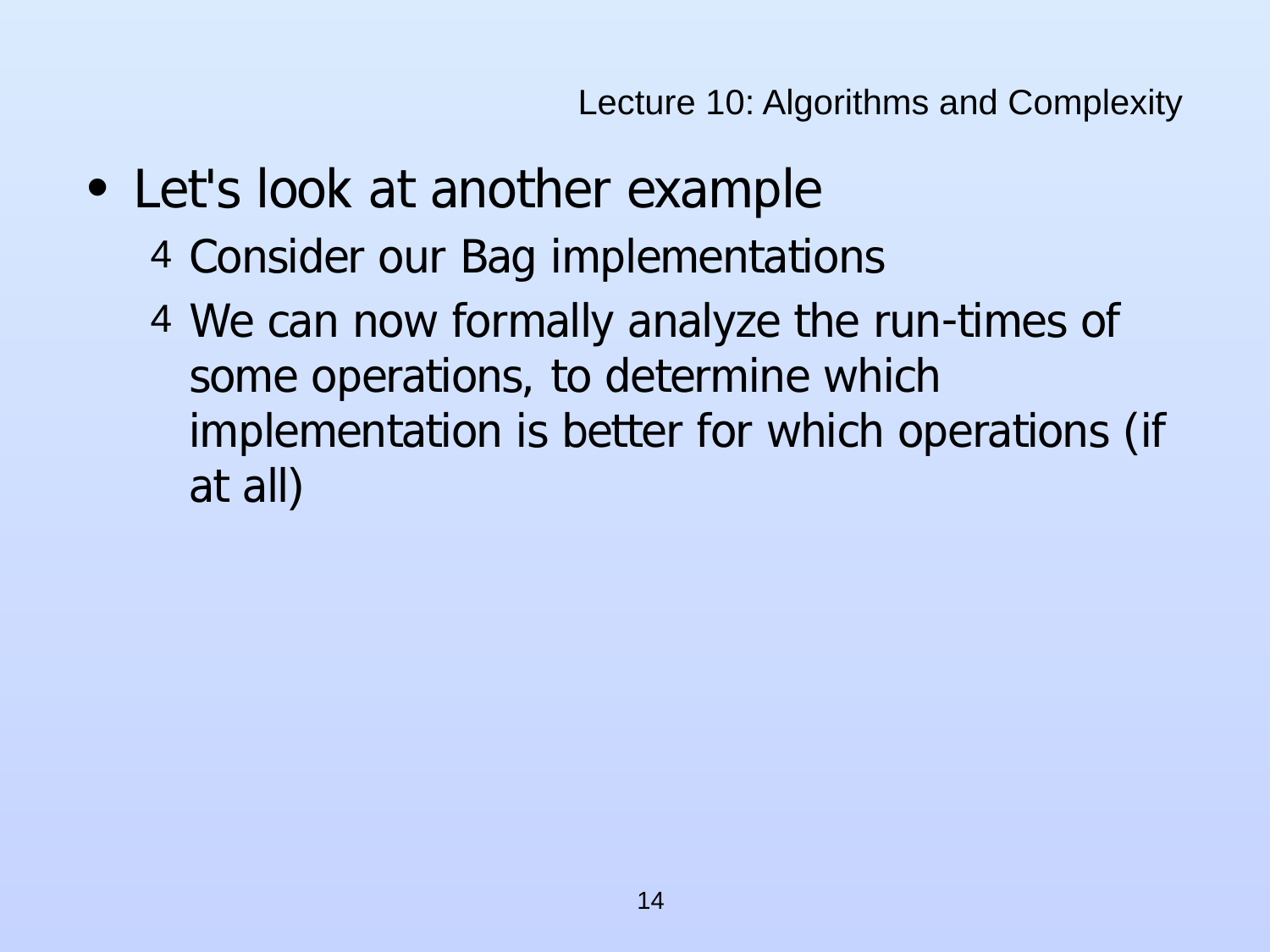

# Lecture 10: Algorithms and Complexity
Let's look at another example
Consider our Bag implementations
We can now formally analyze the run-times of some operations, to determine which implementation is better for which operations (if at all)
14